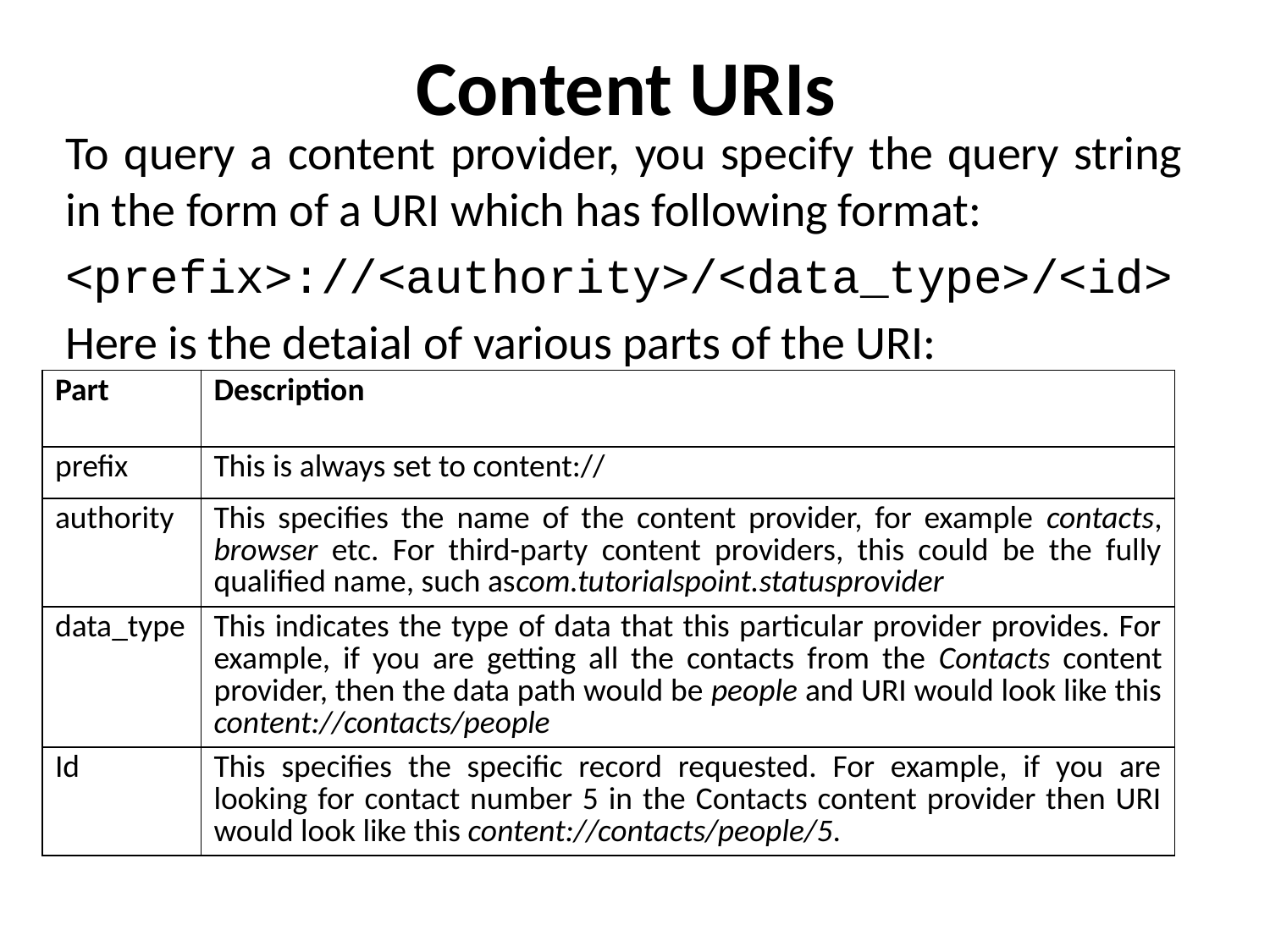

# Content URIs
To query a content provider, you specify the query string in the form of a URI which has following format:
<prefix>://<authority>/<data_type>/<id>
Here is the detaial of various parts of the URI:

| Part | Description |
| --- | --- |
| prefix | This is always set to content:// |
| authority | This specifies the name of the content provider, for example contacts, browser etc. For third-party content providers, this could be the fully qualified name, such ascom.tutorialspoint.statusprovider |
| data\_type | This indicates the type of data that this particular provider provides. For example, if you are getting all the contacts from the Contacts content provider, then the data path would be people and URI would look like this content://contacts/people |
| Id | This specifies the specific record requested. For example, if you are looking for contact number 5 in the Contacts content provider then URI would look like this content://contacts/people/5. |